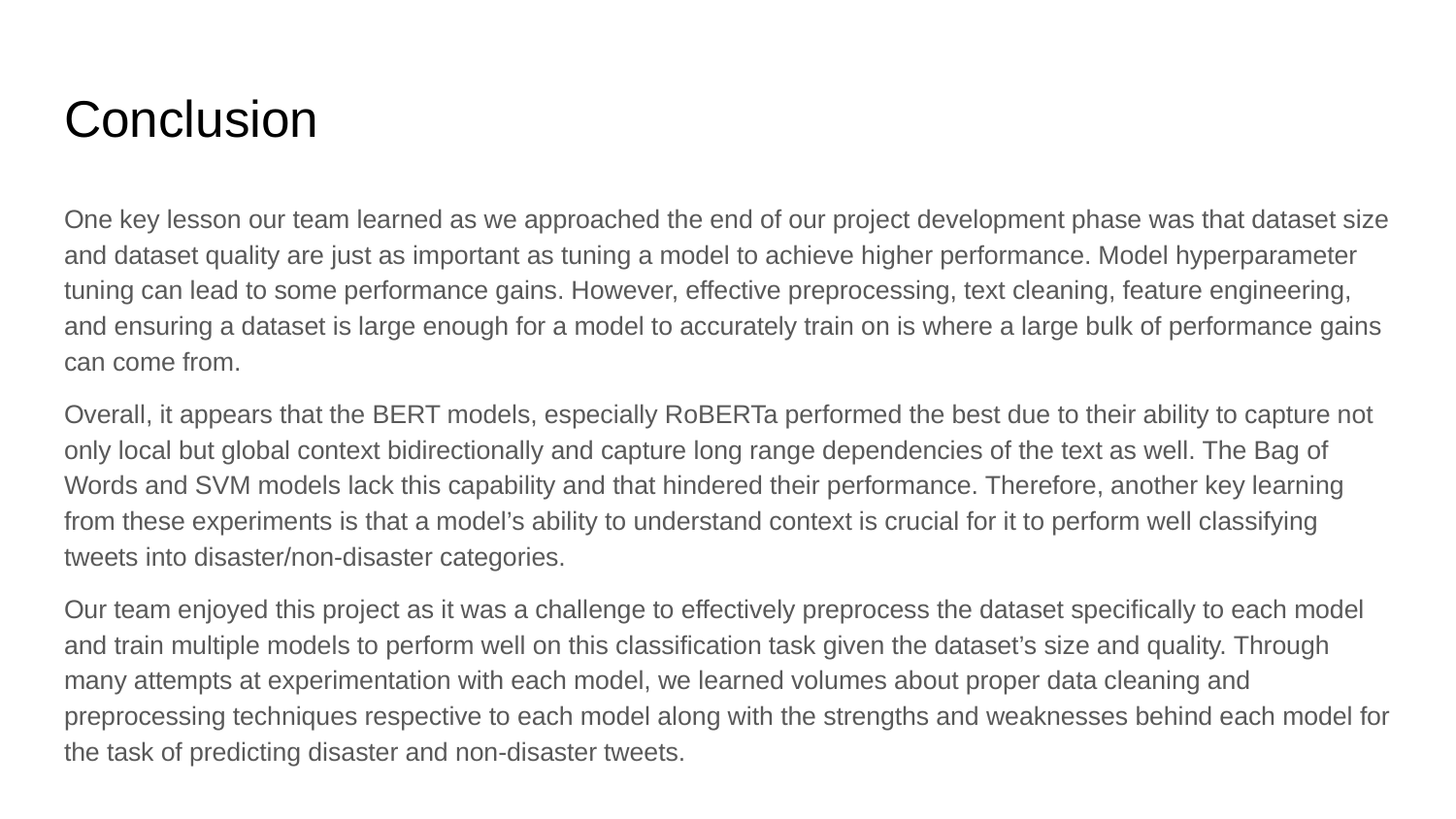

# Conclusion
One key lesson our team learned as we approached the end of our project development phase was that dataset size and dataset quality are just as important as tuning a model to achieve higher performance. Model hyperparameter tuning can lead to some performance gains. However, effective preprocessing, text cleaning, feature engineering, and ensuring a dataset is large enough for a model to accurately train on is where a large bulk of performance gains can come from.
Overall, it appears that the BERT models, especially RoBERTa performed the best due to their ability to capture not only local but global context bidirectionally and capture long range dependencies of the text as well. The Bag of Words and SVM models lack this capability and that hindered their performance. Therefore, another key learning from these experiments is that a model’s ability to understand context is crucial for it to perform well classifying tweets into disaster/non-disaster categories.
Our team enjoyed this project as it was a challenge to effectively preprocess the dataset specifically to each model and train multiple models to perform well on this classification task given the dataset’s size and quality. Through many attempts at experimentation with each model, we learned volumes about proper data cleaning and preprocessing techniques respective to each model along with the strengths and weaknesses behind each model for the task of predicting disaster and non-disaster tweets.